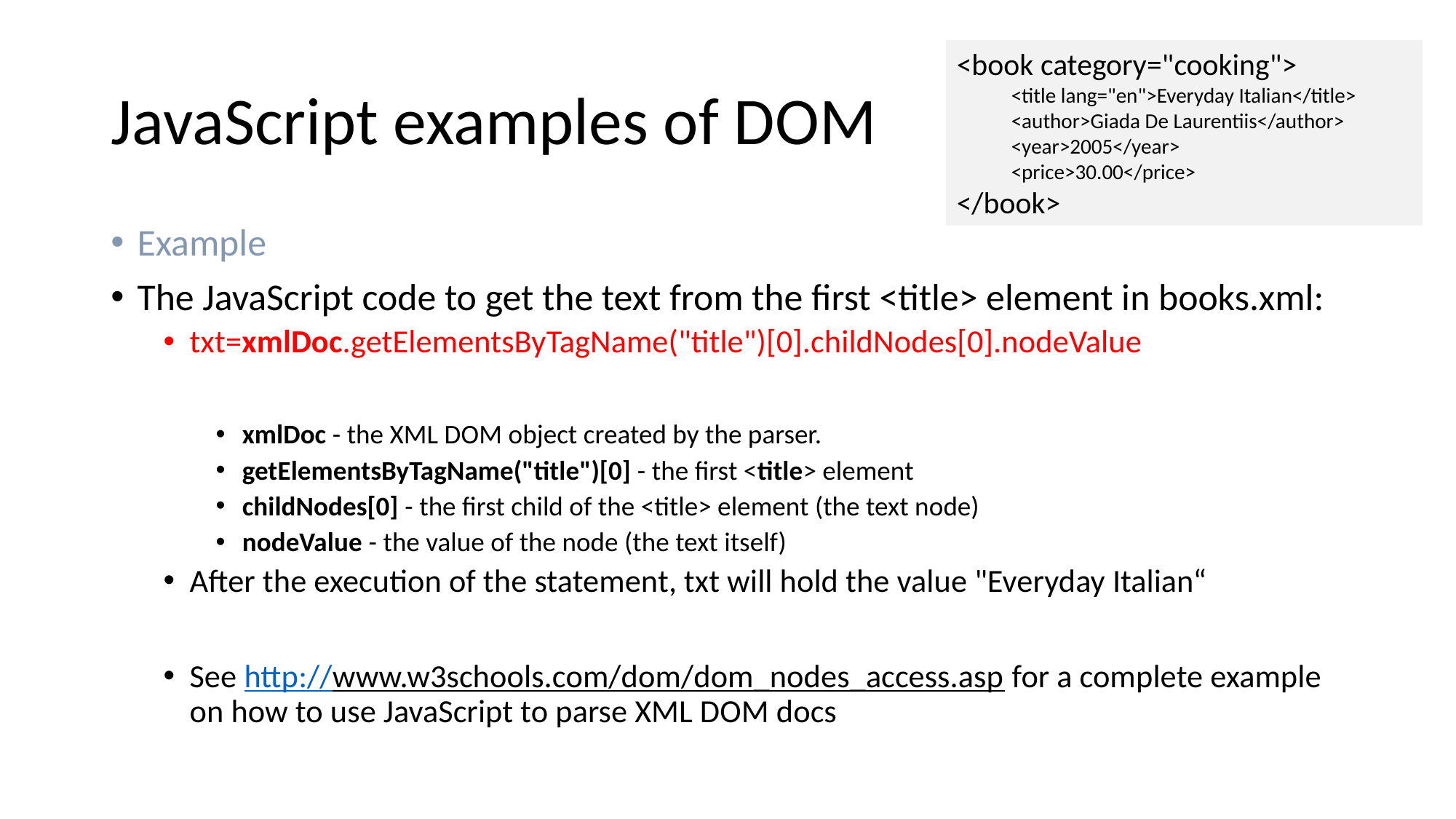

<book category="cooking">
<title lang="en">Everyday Italian</title>
<author>Giada De Laurentiis</author>
<year>2005</year>
<price>30.00</price>
</book>
# JavaScript examples of DOM
Example
The JavaScript code to get the text from the first <title> element in books.xml:
txt=xmlDoc.getElementsByTagName("title")[0].childNodes[0].nodeValue

xmlDoc - the XML DOM object created by the parser.
getElementsByTagName("title")[0] - the first <title> element
childNodes[0] - the first child of the <title> element (the text node)
nodeValue - the value of the node (the text itself)
After the execution of the statement, txt will hold the value "Everyday Italian“

See http://www.w3schools.com/dom/dom_nodes_access.asp for a complete example on how to use JavaScript to parse XML DOM docs